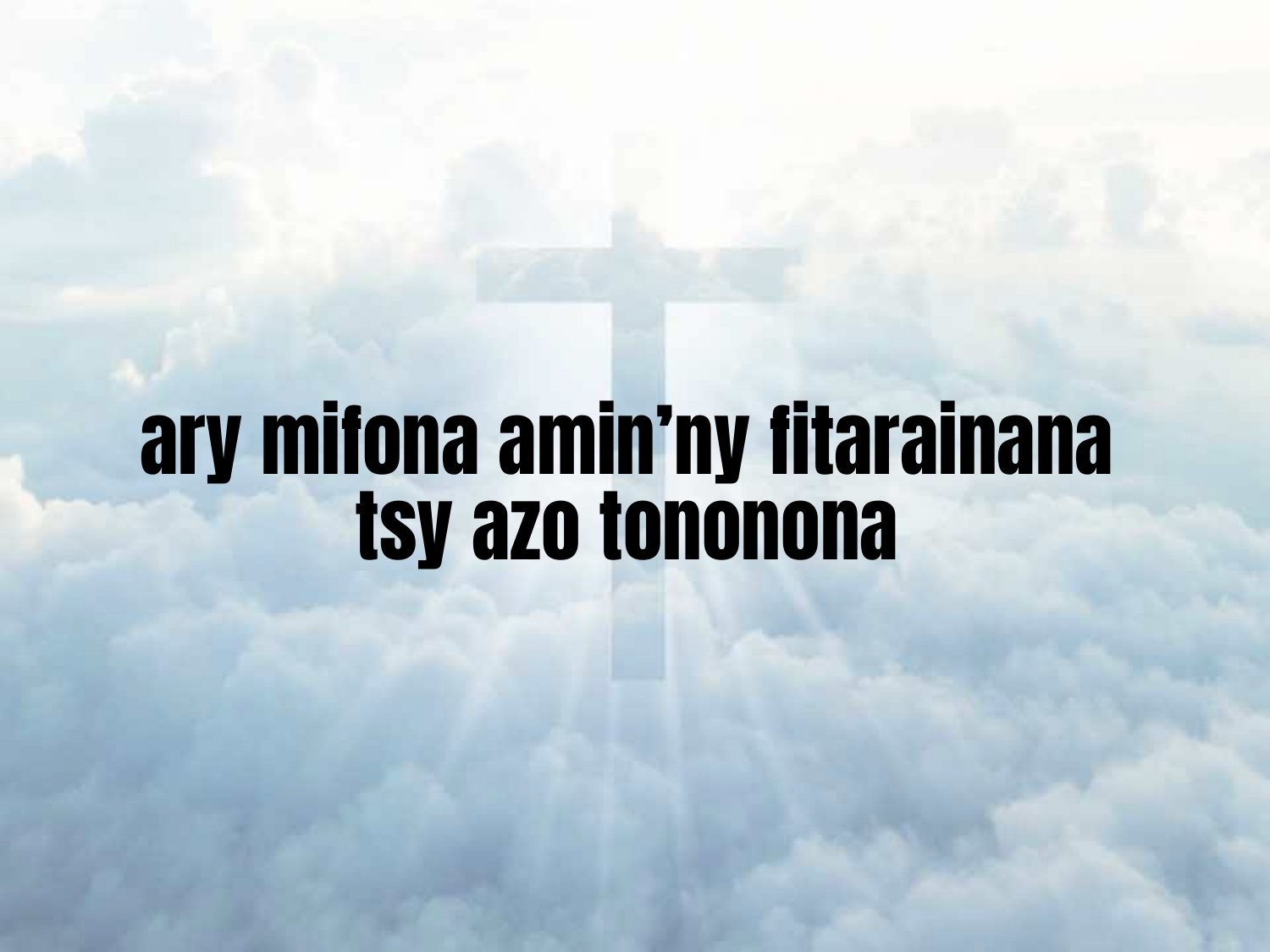

ary mifona amin’ny fitarainana tsy azo tononona